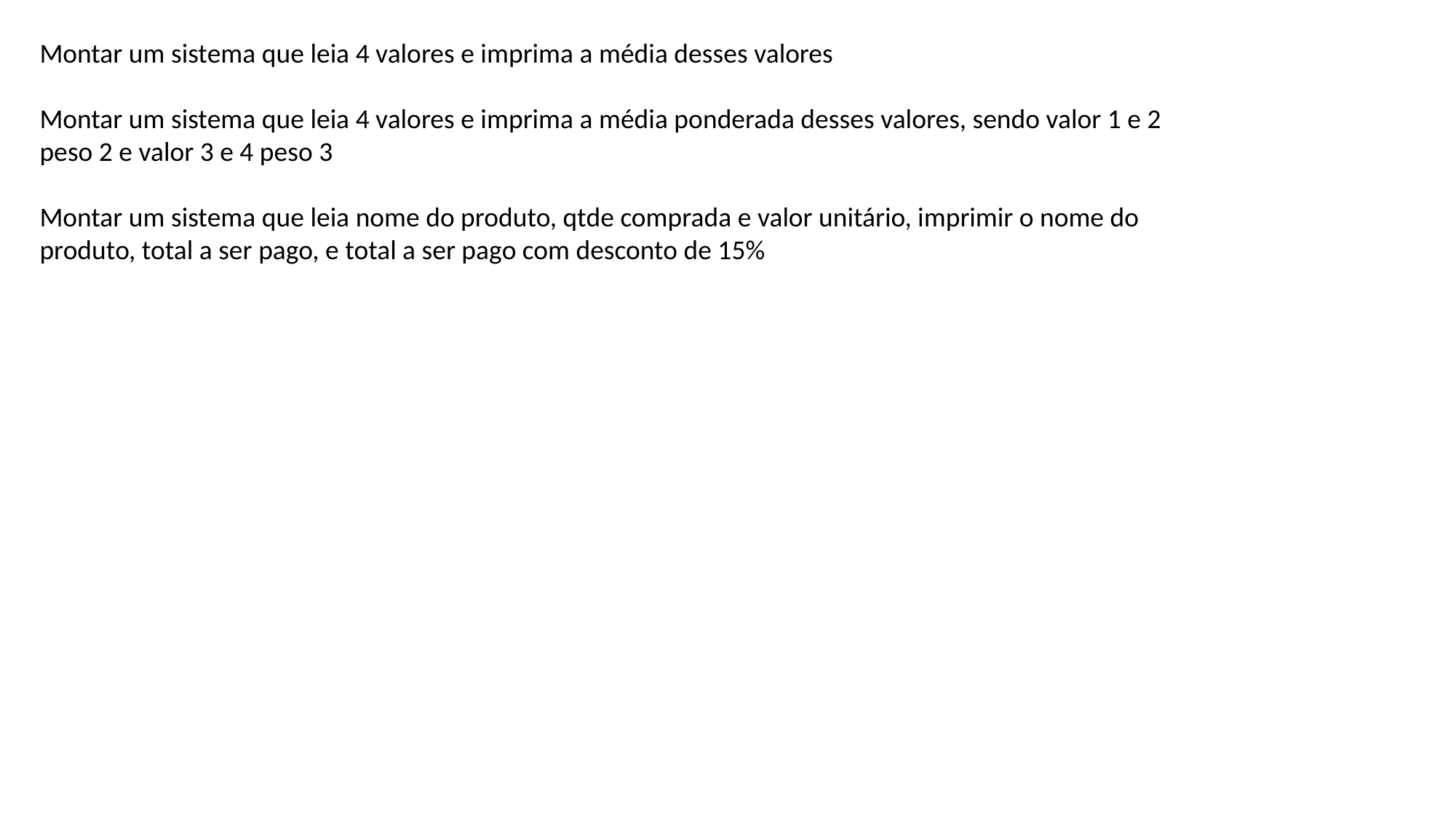

Montar um sistema que leia 4 valores e imprima a média desses valores

Montar um sistema que leia 4 valores e imprima a média ponderada desses valores, sendo valor 1 e 2 peso 2 e valor 3 e 4 peso 3

Montar um sistema que leia nome do produto, qtde comprada e valor unitário, imprimir o nome do produto, total a ser pago, e total a ser pago com desconto de 15%